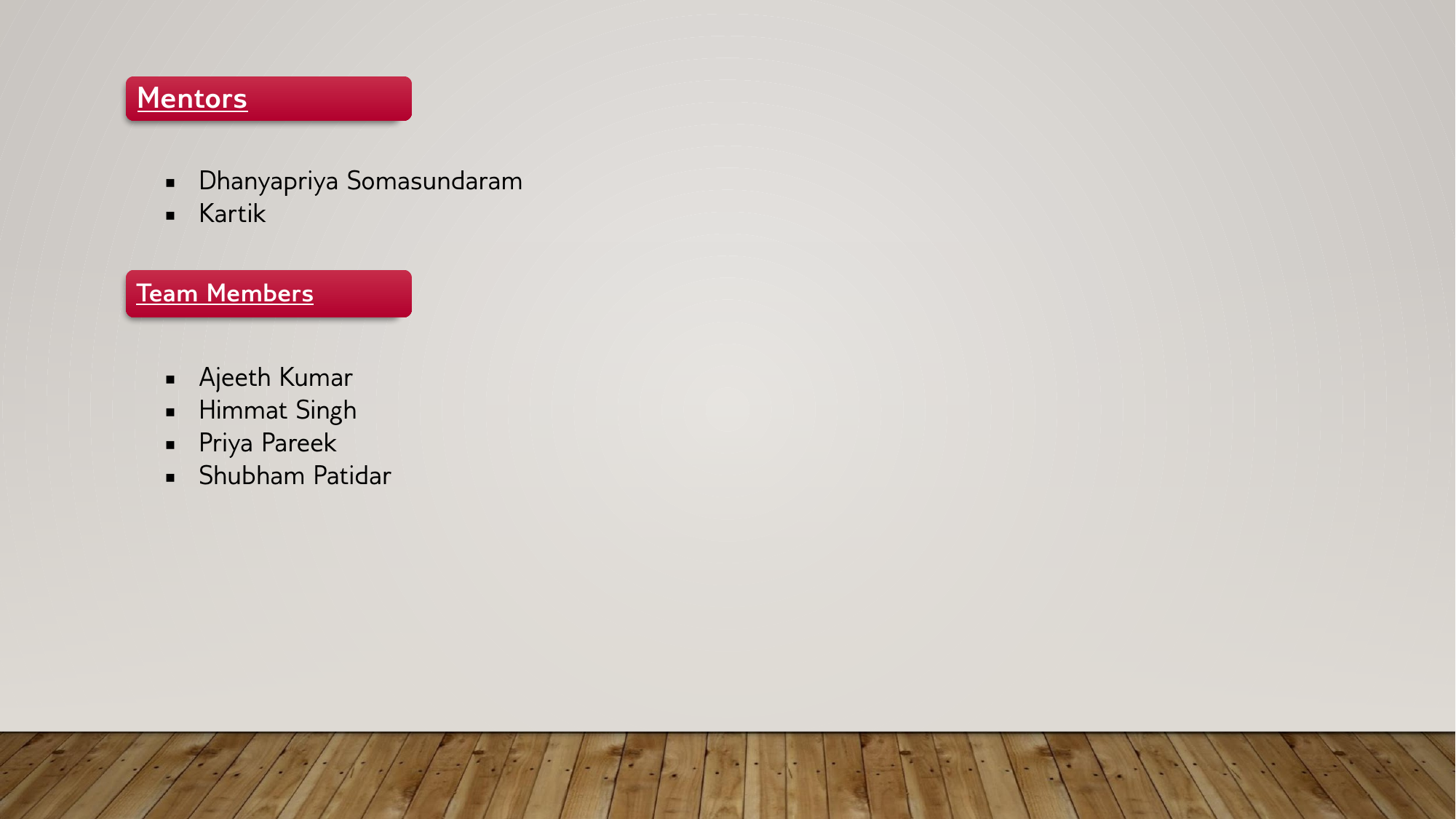

Mentors
Dhanyapriya Somasundaram
Kartik

Team Members
Ajeeth Kumar
Himmat Singh
Priya Pareek
Shubham Patidar